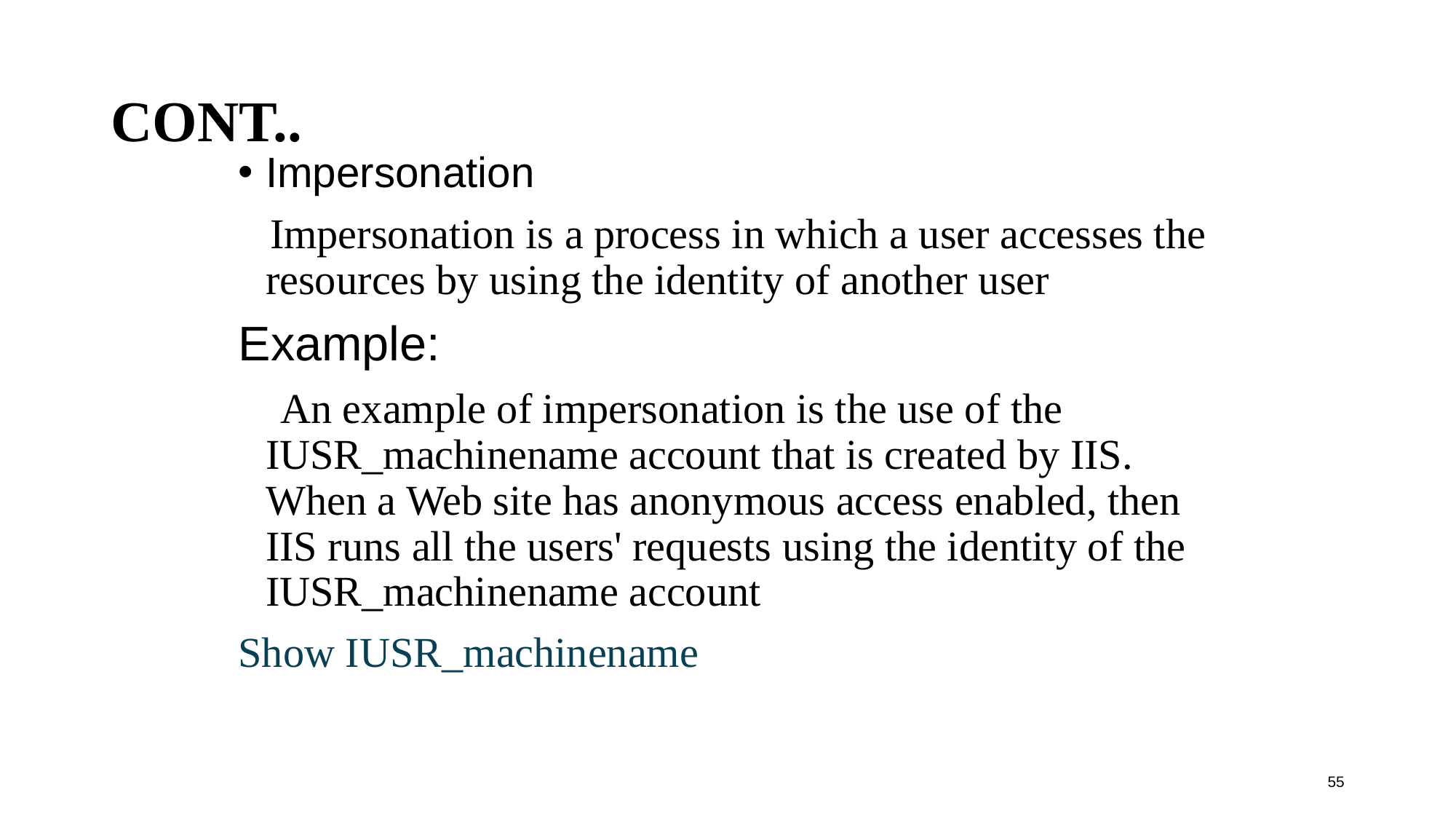

# Cont..
Impersonation
   Impersonation is a process in which a user accesses the resources by using the identity of another user
Example:
    An example of impersonation is the use of the IUSR_machinename account that is created by IIS. When a Web site has anonymous access enabled, then IIS runs all the users' requests using the identity of the IUSR_machinename account
Show IUSR_machinename
55